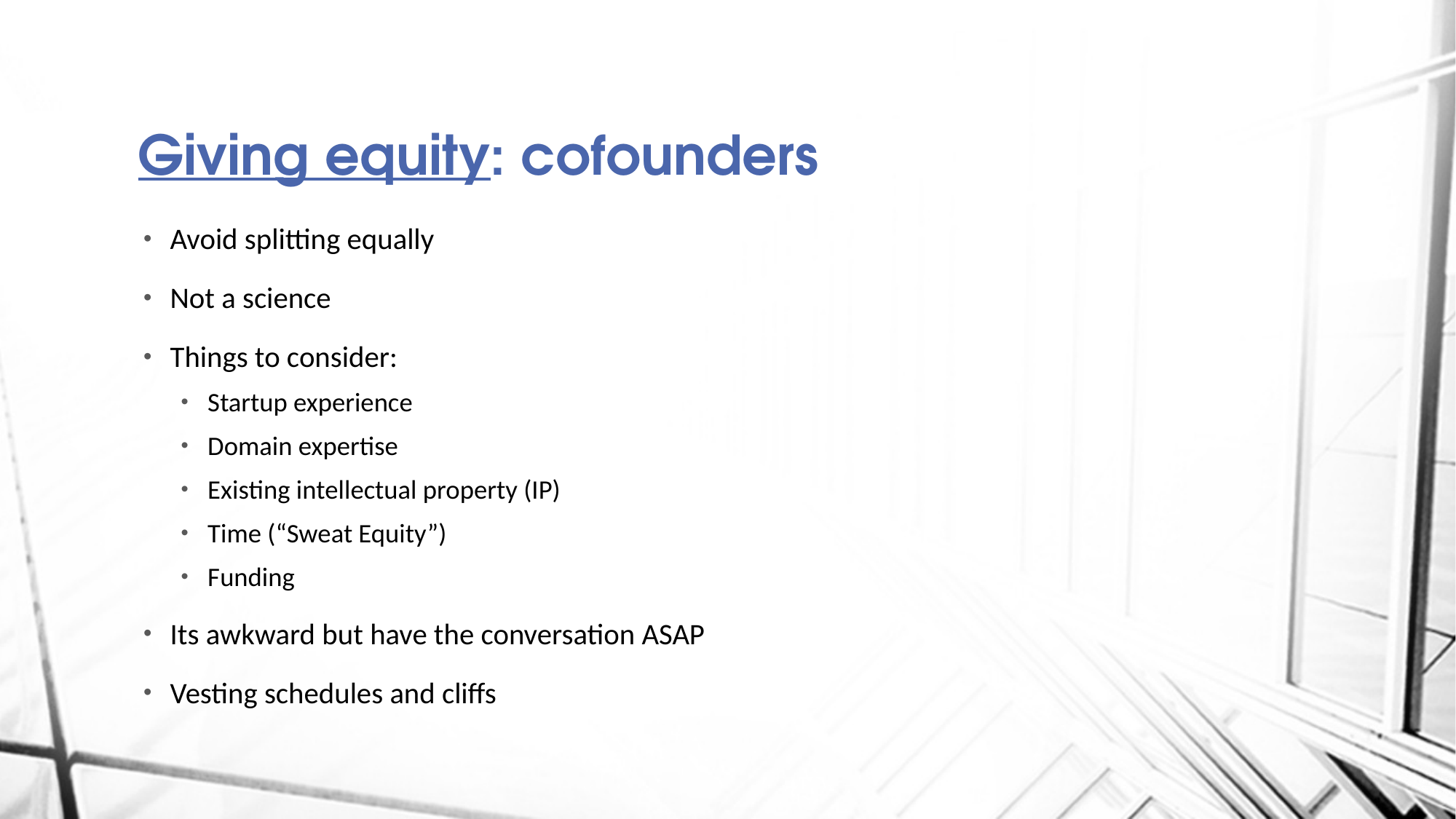

# Giving equity: cofounders
Avoid splitting equally
Not a science
Things to consider:
Startup experience
Domain expertise
Existing intellectual property (IP)
Time (“Sweat Equity”)
Funding
Its awkward but have the conversation ASAP
Vesting schedules and cliffs